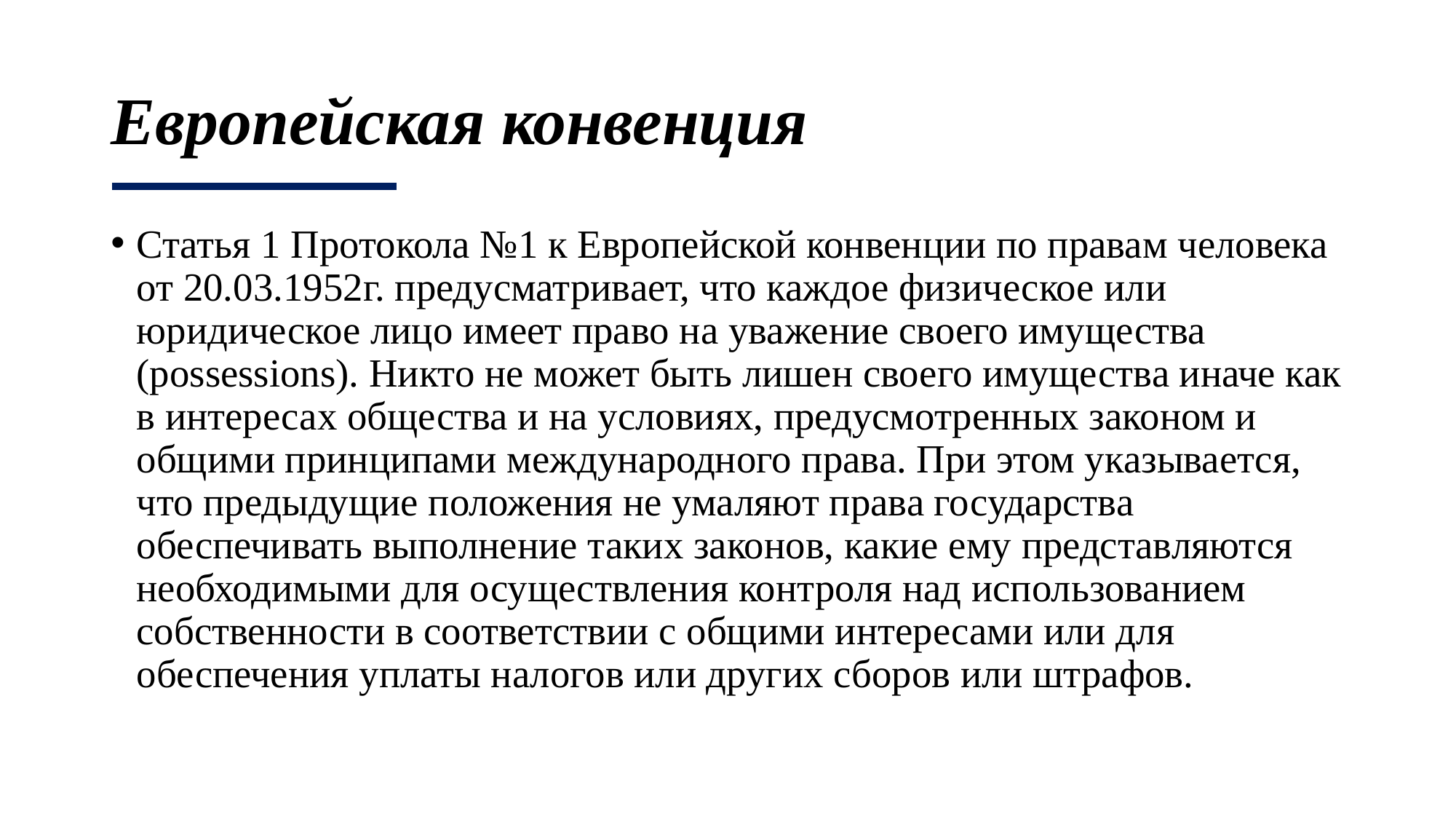

# Европейская конвенция
Статья 1 Протокола №1 к Европейской конвенции по правам человека от 20.03.1952г. предусматривает, что каждое физическое или юридическое лицо имеет право на уважение своего имущества (possessions). Никто не может быть лишен своего имущества иначе как в интересах общества и на условиях, предусмотренных законом и общими принципами международного права. При этом указывается, что предыдущие положения не умаляют права государства  обеспечивать выполнение таких законов, какие ему представляются необходимыми для осуществления контроля над использованием собственности в соответствии с общими интересами или для обеспечения уплаты налогов или других сборов или штрафов.